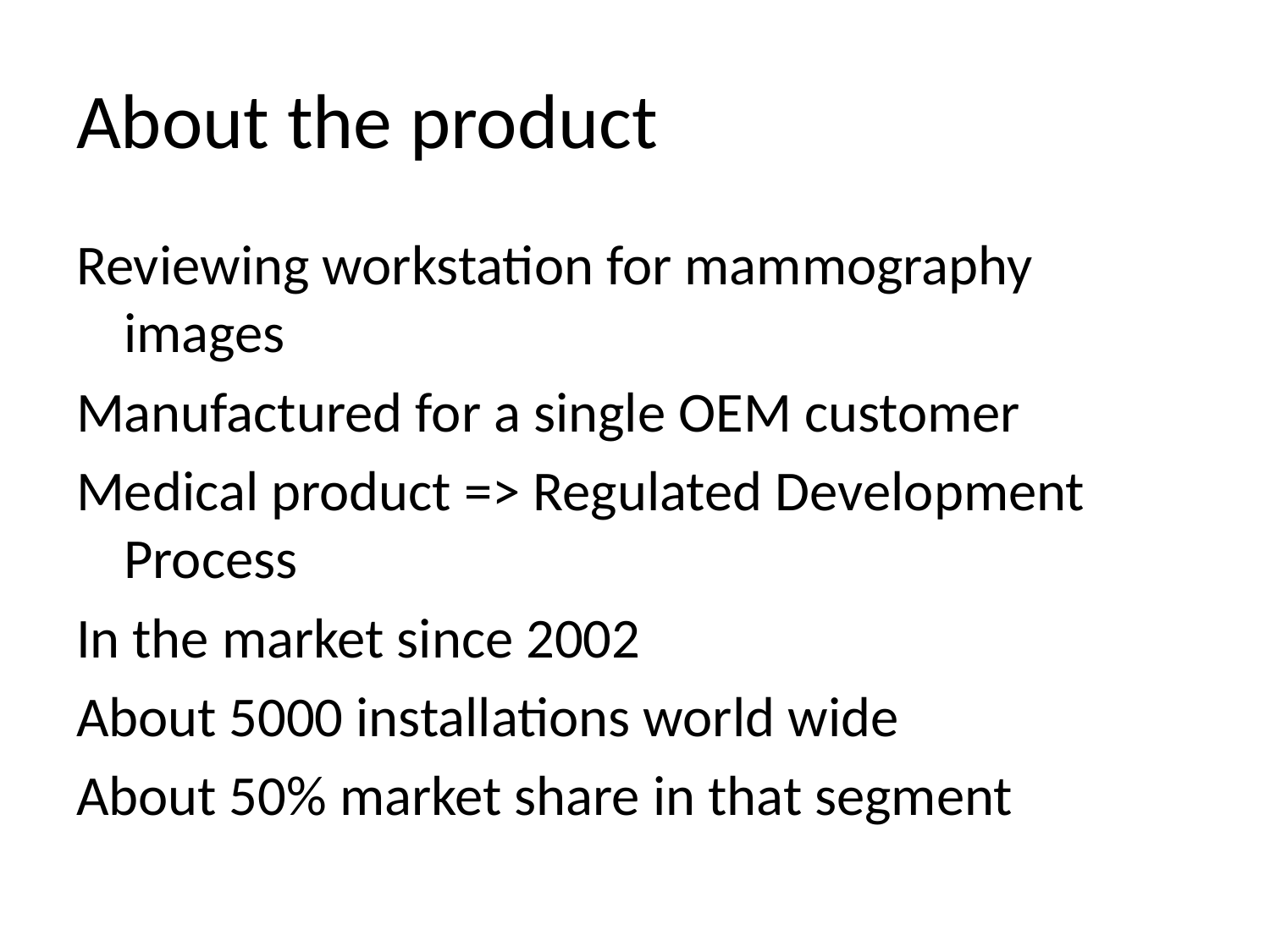

# About the product
Reviewing workstation for mammography images
Manufactured for a single OEM customer
Medical product => Regulated Development Process
In the market since 2002
About 5000 installations world wide
About 50% market share in that segment